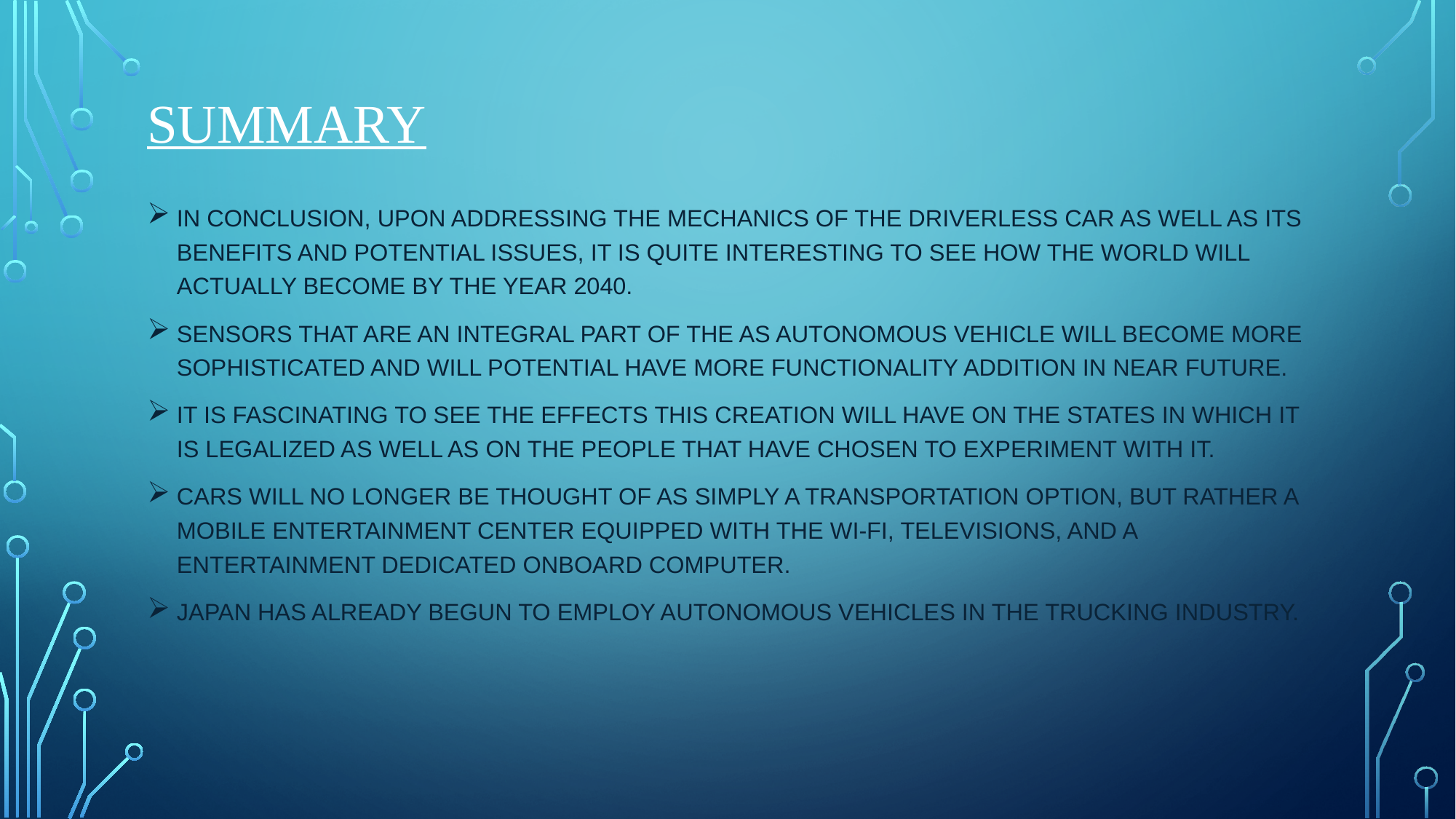

# SUMMARY
In conclusion, upon addressing the mechanics of the driverless car as well as its benefits and potential issues, it is quite interesting to see how the world will actually become by the year 2040.
Sensors that are an integral part of the as autonomous vehicle will become more sophisticated and will potential have more functionality addition in near future.
It is fascinating to see the effects this creation will have on the states in which it is legalized as well as on the people that have chosen to experiment with it.
Cars will no longer be thought of as simply a transportation option, but rather a mobile entertainment center equipped with the wi-fi, televisions, and a entertainment dedicated onboard computer.
Japan has already begun to employ autonomous vehicles in the trucking industry.